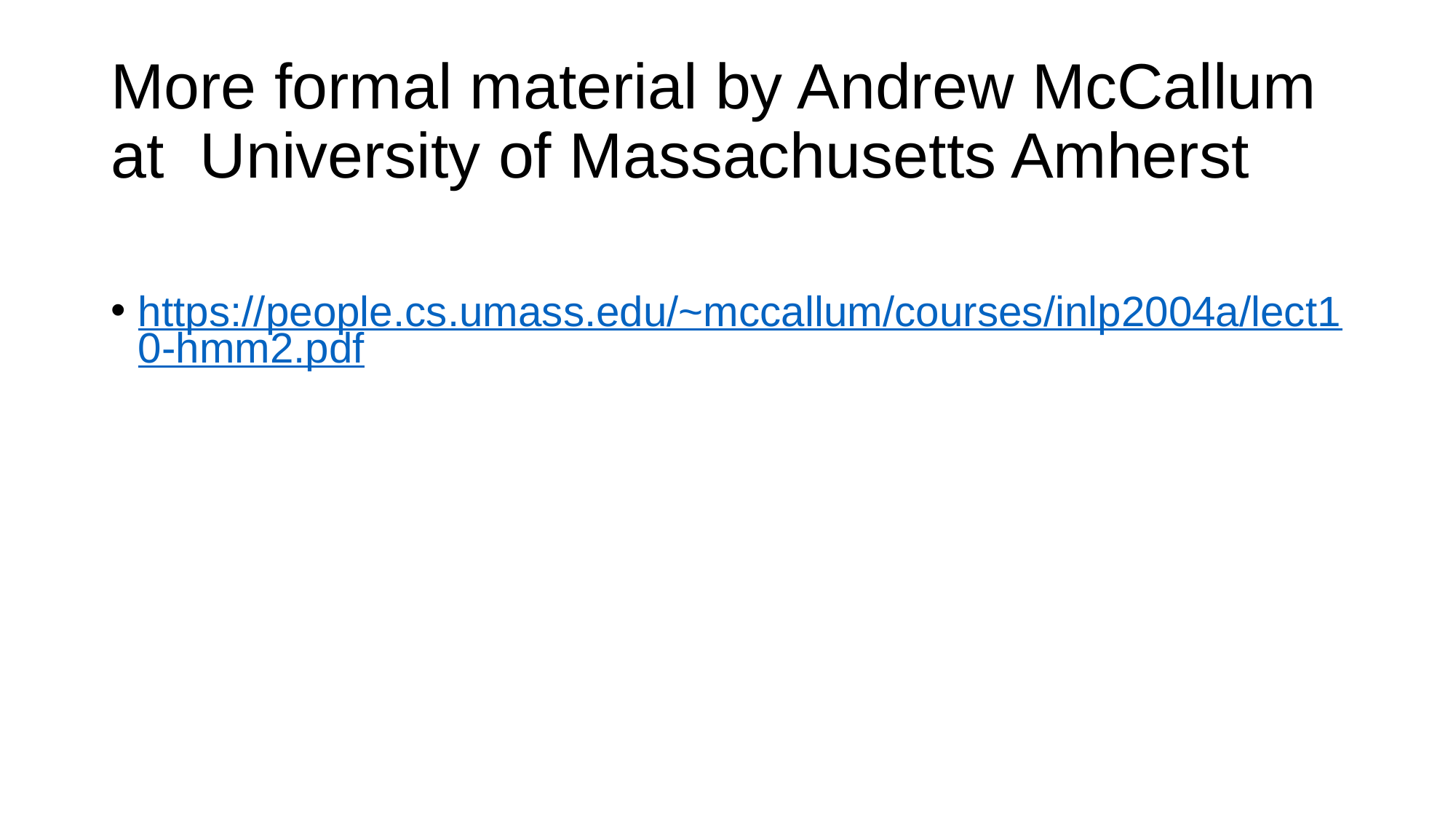

# More formal material by Andrew McCallum at  University of Massachusetts Amherst

https://people.cs.umass.edu/~mccallum/courses/inlp2004a/lect10-hmm2.pdf